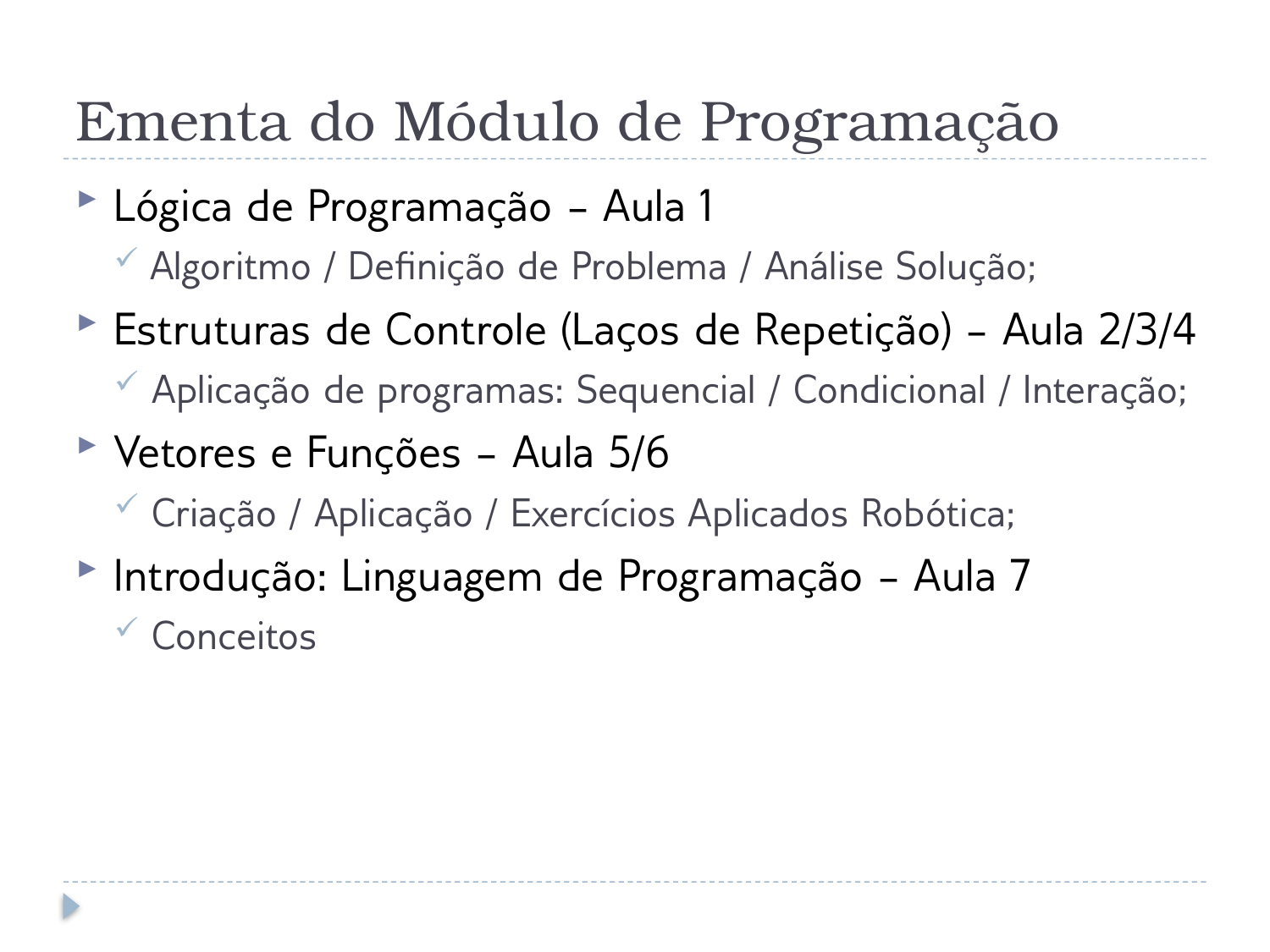

# Ementa do Módulo de Programação
Lógica de Programação – Aula 1
Algoritmo / Definição de Problema / Análise Solução;
Estruturas de Controle (Laços de Repetição) – Aula 2/3/4
Aplicação de programas: Sequencial / Condicional / Interação;
Vetores e Funções – Aula 5/6
Criação / Aplicação / Exercícios Aplicados Robótica;
Introdução: Linguagem de Programação – Aula 7
Conceitos